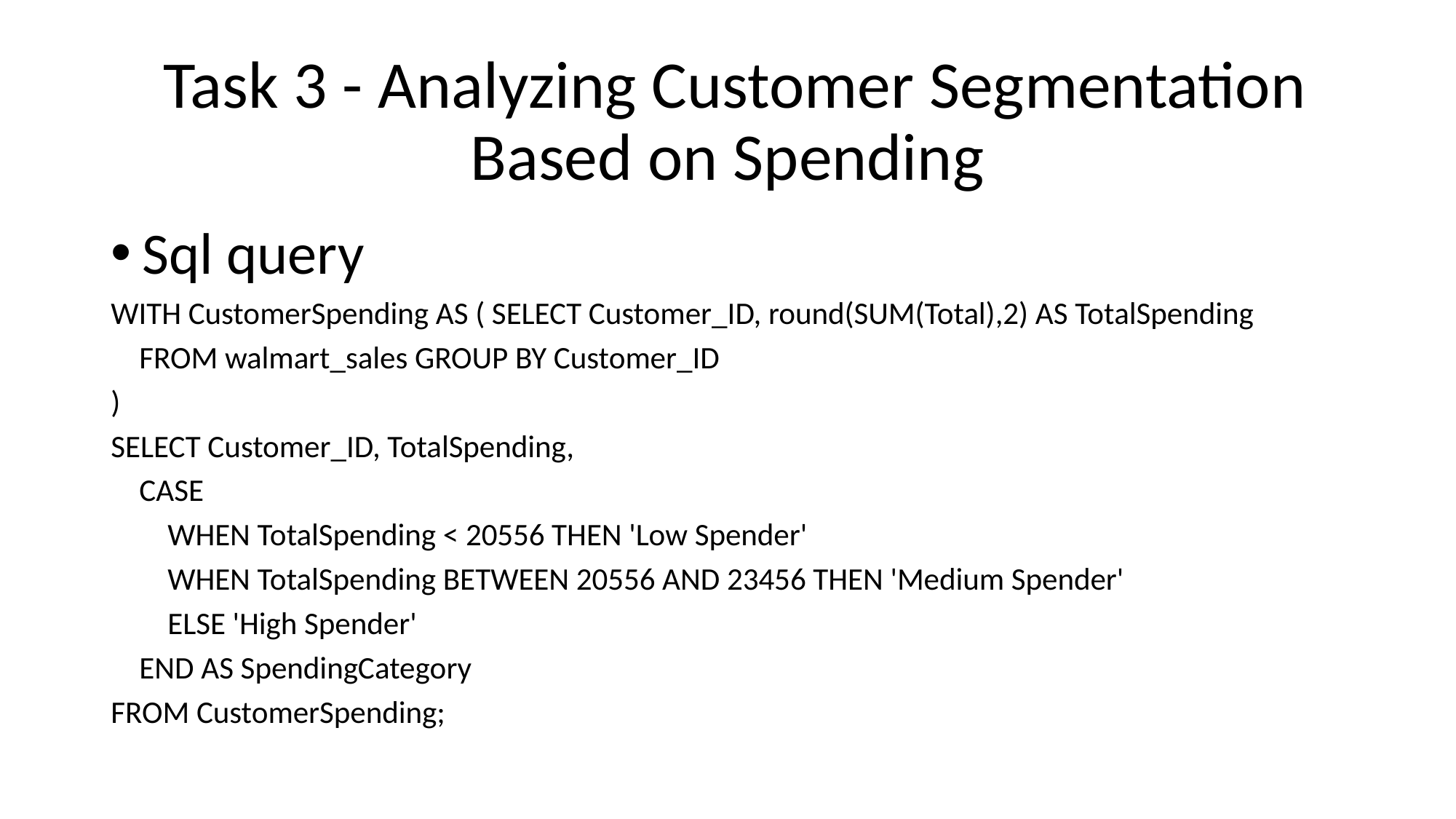

# Task 3 - Analyzing Customer Segmentation Based on Spending
Sql query
WITH CustomerSpending AS ( SELECT Customer_ID, round(SUM(Total),2) AS TotalSpending
    FROM walmart_sales GROUP BY Customer_ID
)
SELECT Customer_ID, TotalSpending,
    CASE
        WHEN TotalSpending < 20556 THEN 'Low Spender'
        WHEN TotalSpending BETWEEN 20556 AND 23456 THEN 'Medium Spender'
        ELSE 'High Spender'
    END AS SpendingCategory
FROM CustomerSpending;